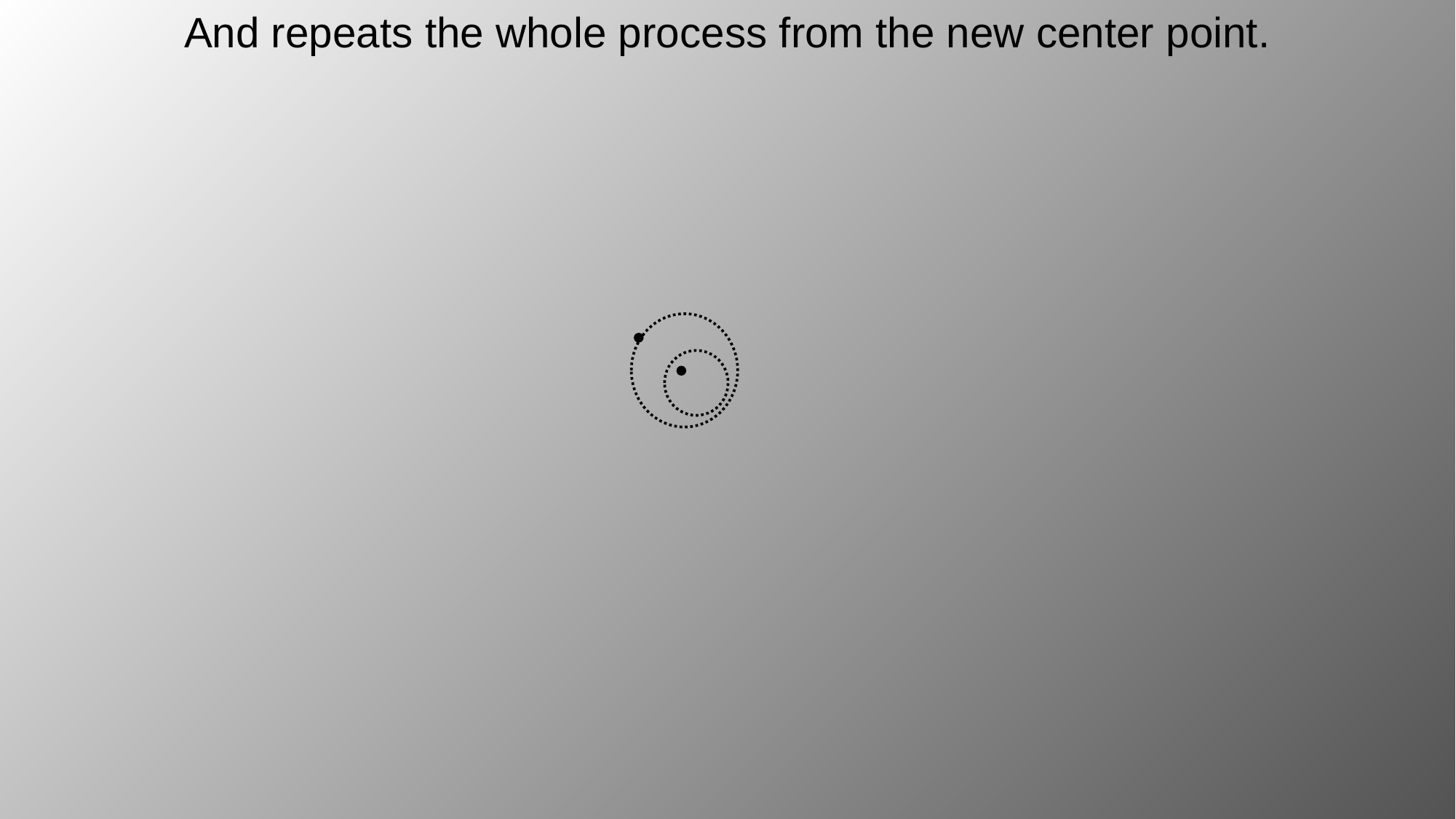

And repeats the whole process from the new center point.